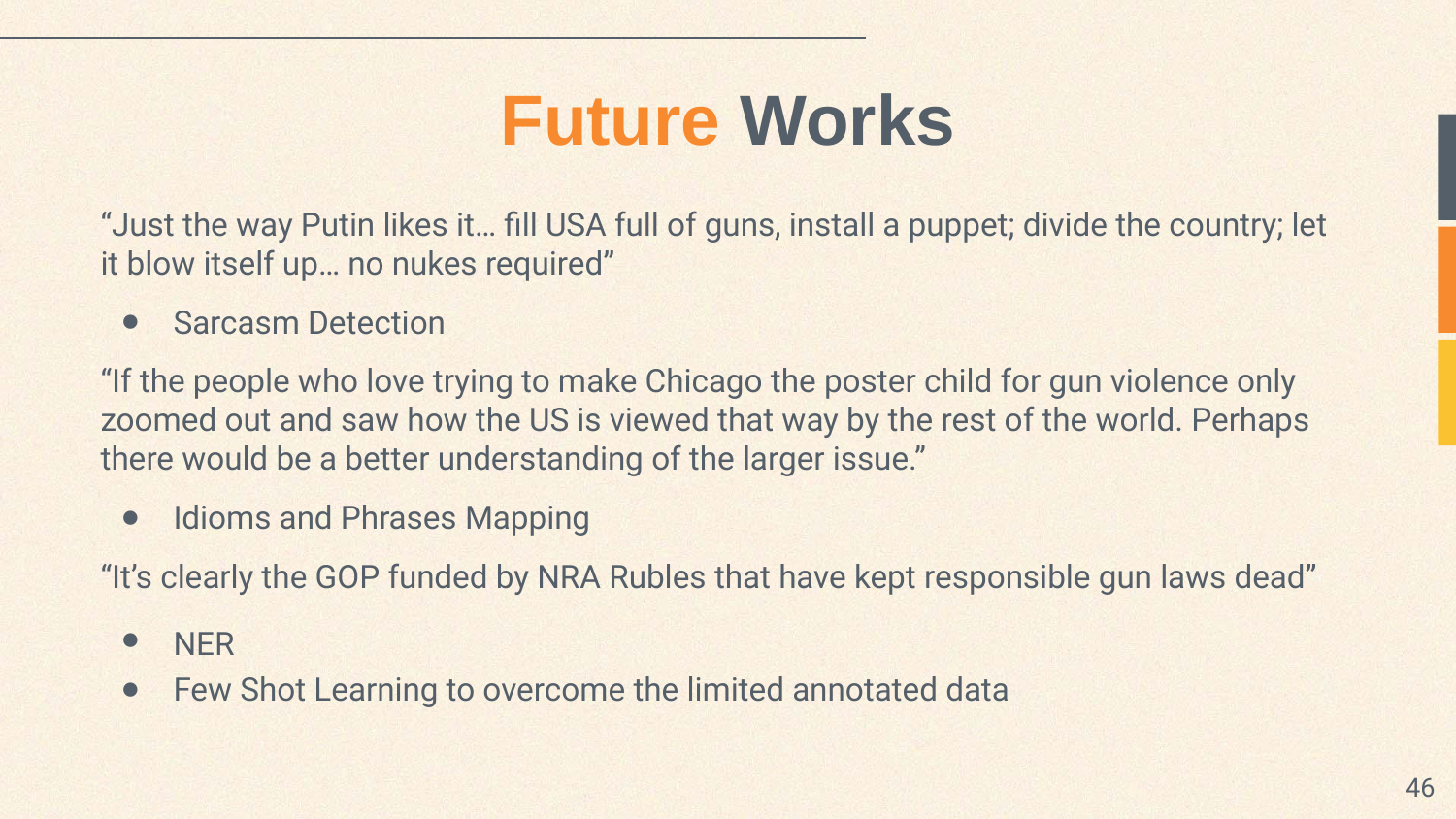

# Future Works
“Just the way Putin likes it… fill USA full of guns, install a puppet; divide the country; let it blow itself up… no nukes required”
Sarcasm Detection
“If the people who love trying to make Chicago the poster child for gun violence only zoomed out and saw how the US is viewed that way by the rest of the world. Perhaps there would be a better understanding of the larger issue.”
Idioms and Phrases Mapping
“It’s clearly the GOP funded by NRA Rubles that have kept responsible gun laws dead”
NER
Few Shot Learning to overcome the limited annotated data
46